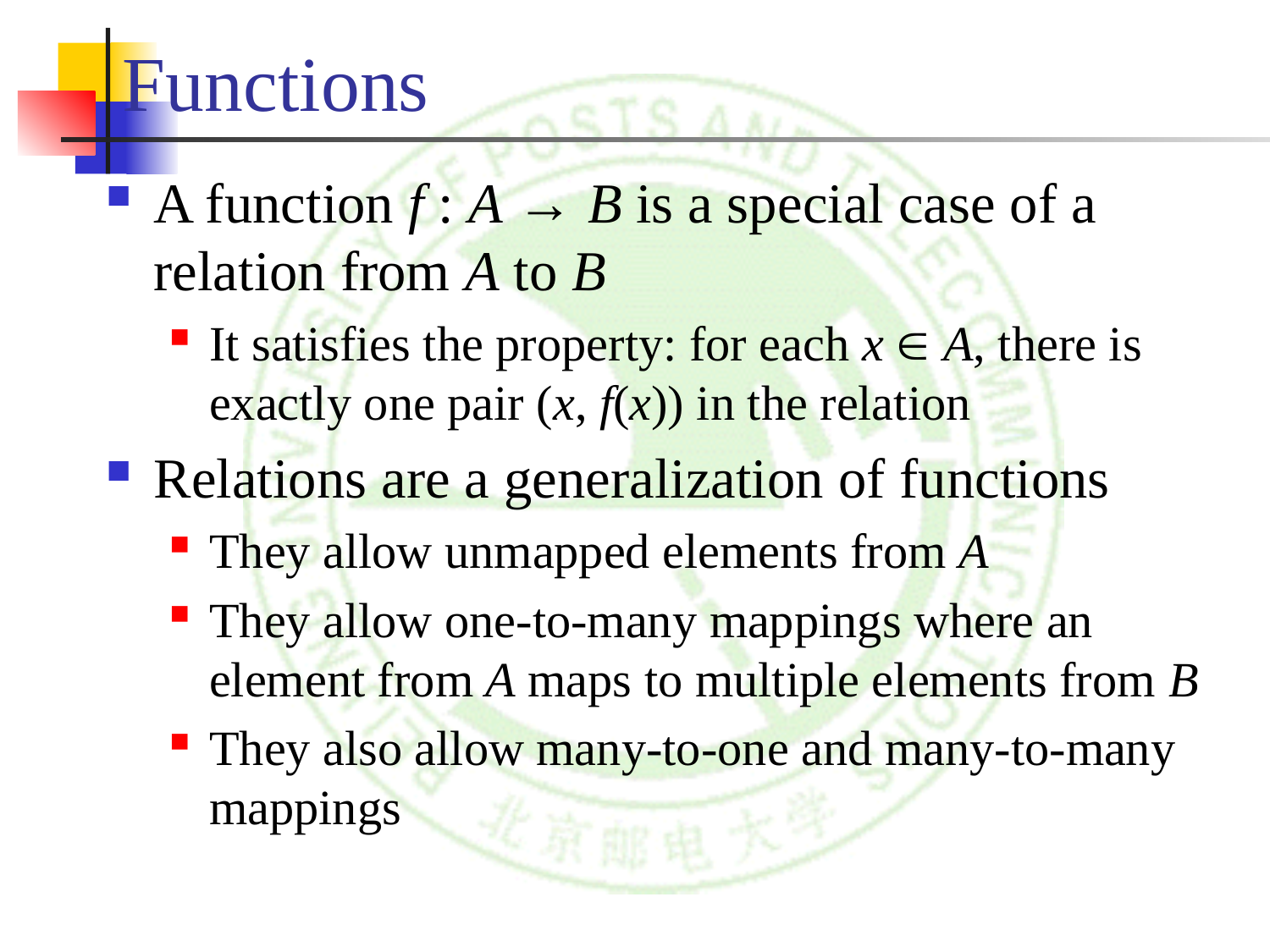

Functions
A function f : A → B is a special case of a relation from A to B
It satisfies the property: for each x ∈ A, there is exactly one pair (x, f(x)) in the relation
Relations are a generalization of functions
They allow unmapped elements from A
They allow one-to-many mappings where an element from A maps to multiple elements from B
They also allow many-to-one and many-to-many mappings